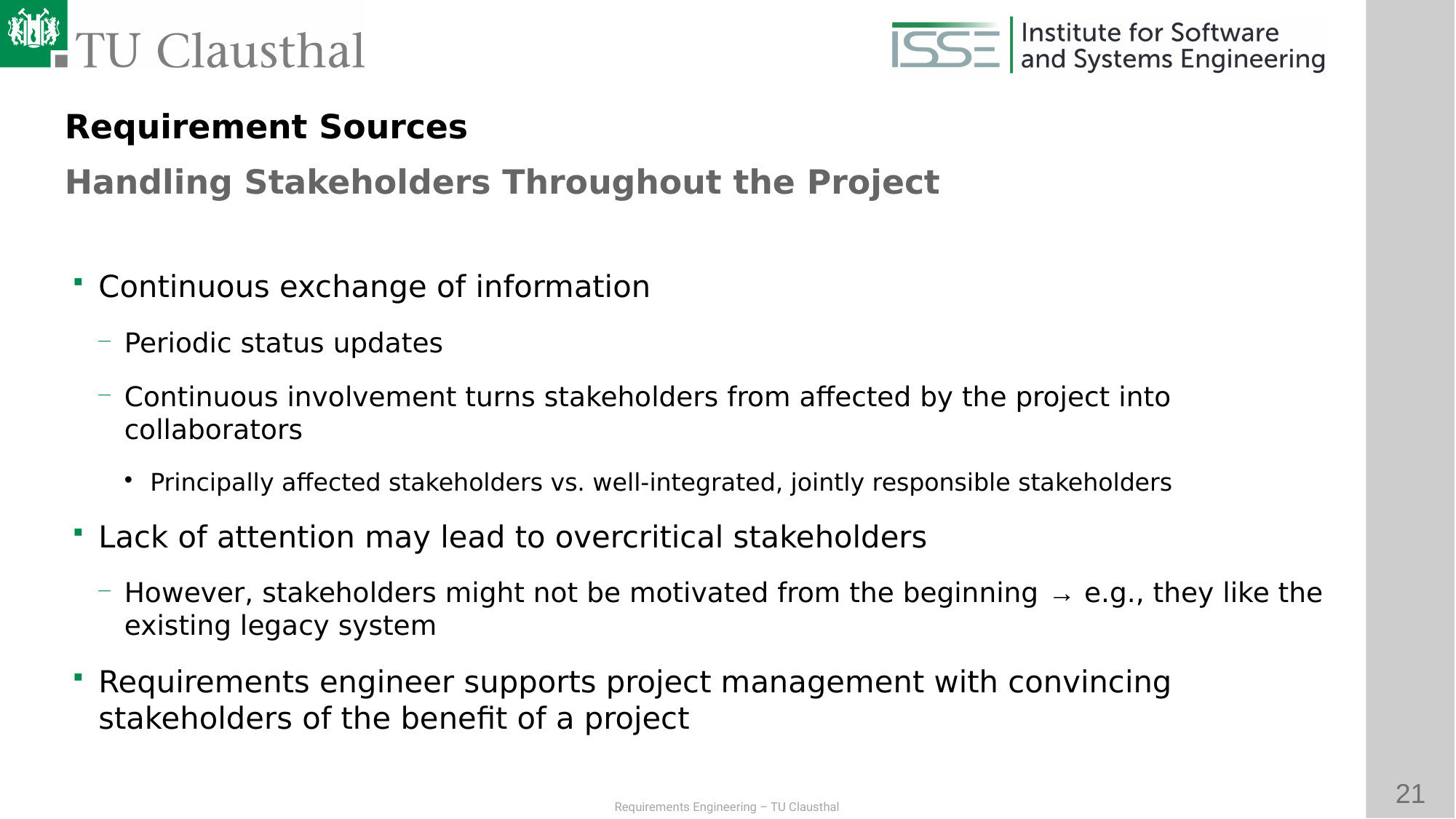

Requirement Sources
Handling Stakeholders Throughout the Project

# Continuous exchange of information
Periodic status updates
Continuous involvement turns stakeholders from affected by the project into collaborators
Principally affected stakeholders vs. well-integrated, jointly responsible stakeholders
Lack of attention may lead to overcritical stakeholders
However, stakeholders might not be motivated from the beginning → e.g., they like the existing legacy system
Requirements engineer supports project management with convincing stakeholders of the benefit of a project